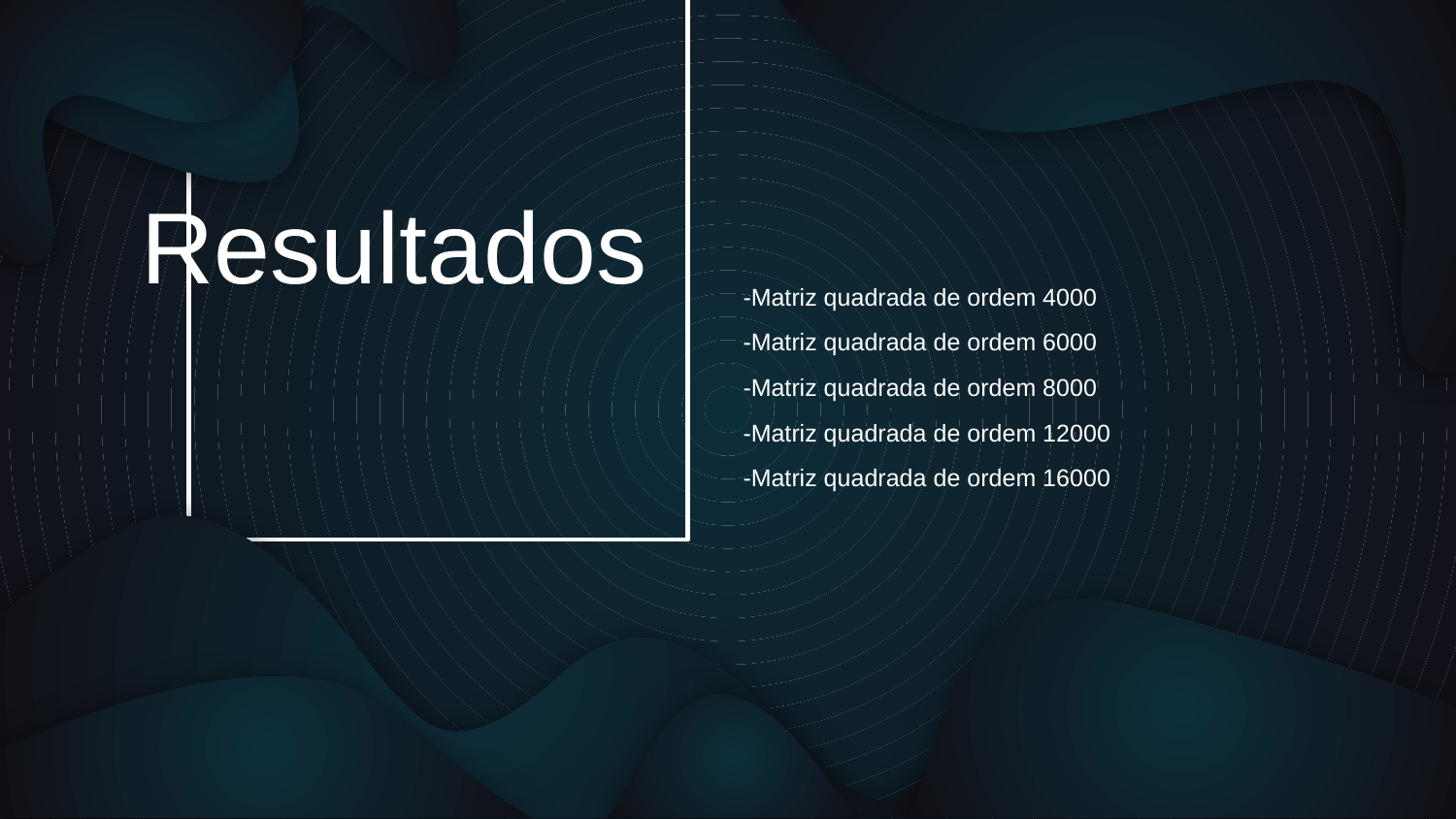

# Resultados
-Matriz quadrada de ordem 4000
-Matriz quadrada de ordem 6000
-Matriz quadrada de ordem 8000
-Matriz quadrada de ordem 12000
-Matriz quadrada de ordem 16000